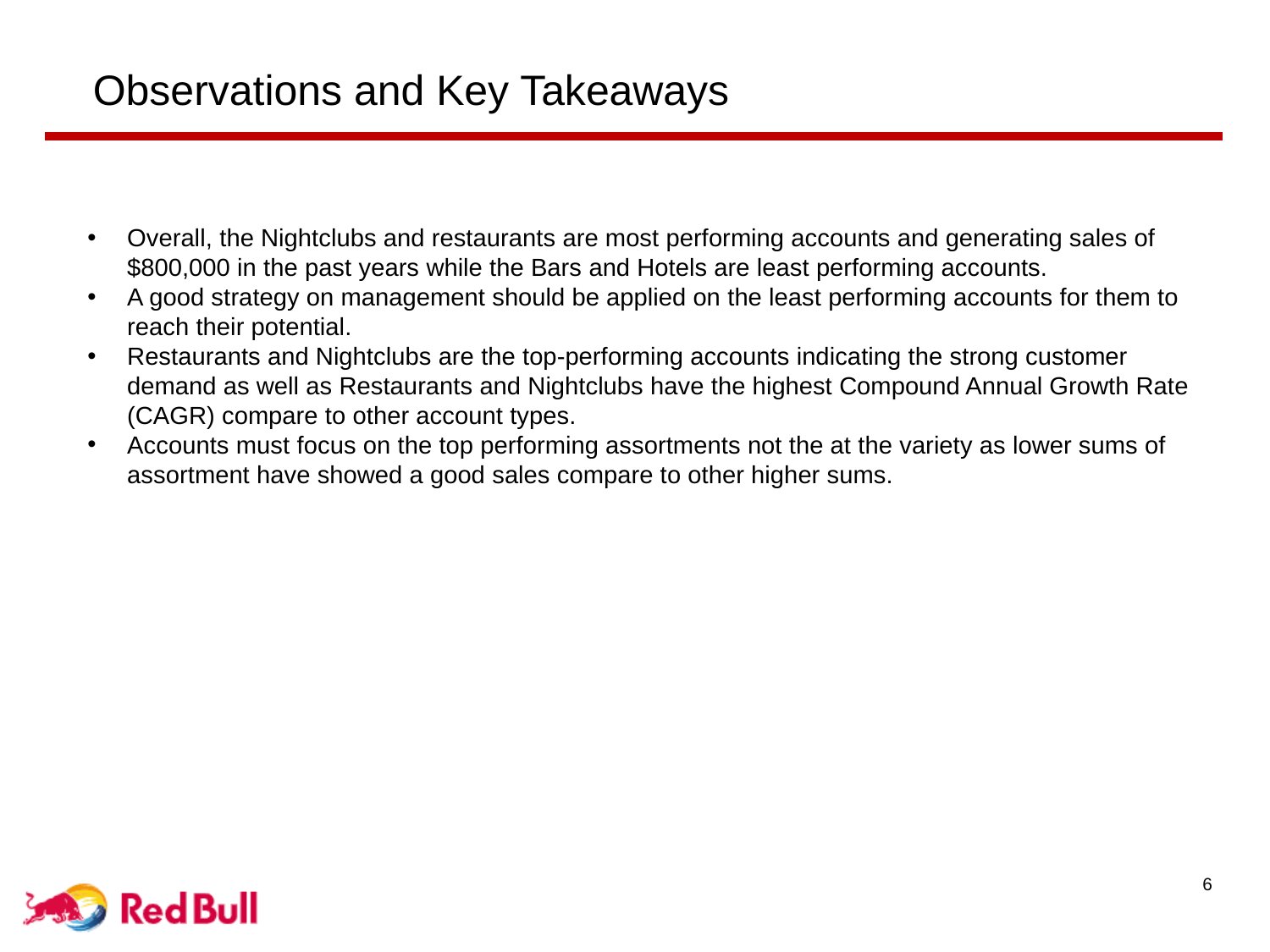

# Observations and Key Takeaways
Overall, the Nightclubs and restaurants are most performing accounts and generating sales of $800,000 in the past years while the Bars and Hotels are least performing accounts.
A good strategy on management should be applied on the least performing accounts for them to reach their potential.
Restaurants and Nightclubs are the top-performing accounts indicating the strong customer demand as well as Restaurants and Nightclubs have the highest Compound Annual Growth Rate (CAGR) compare to other account types.
Accounts must focus on the top performing assortments not the at the variety as lower sums of assortment have showed a good sales compare to other higher sums.